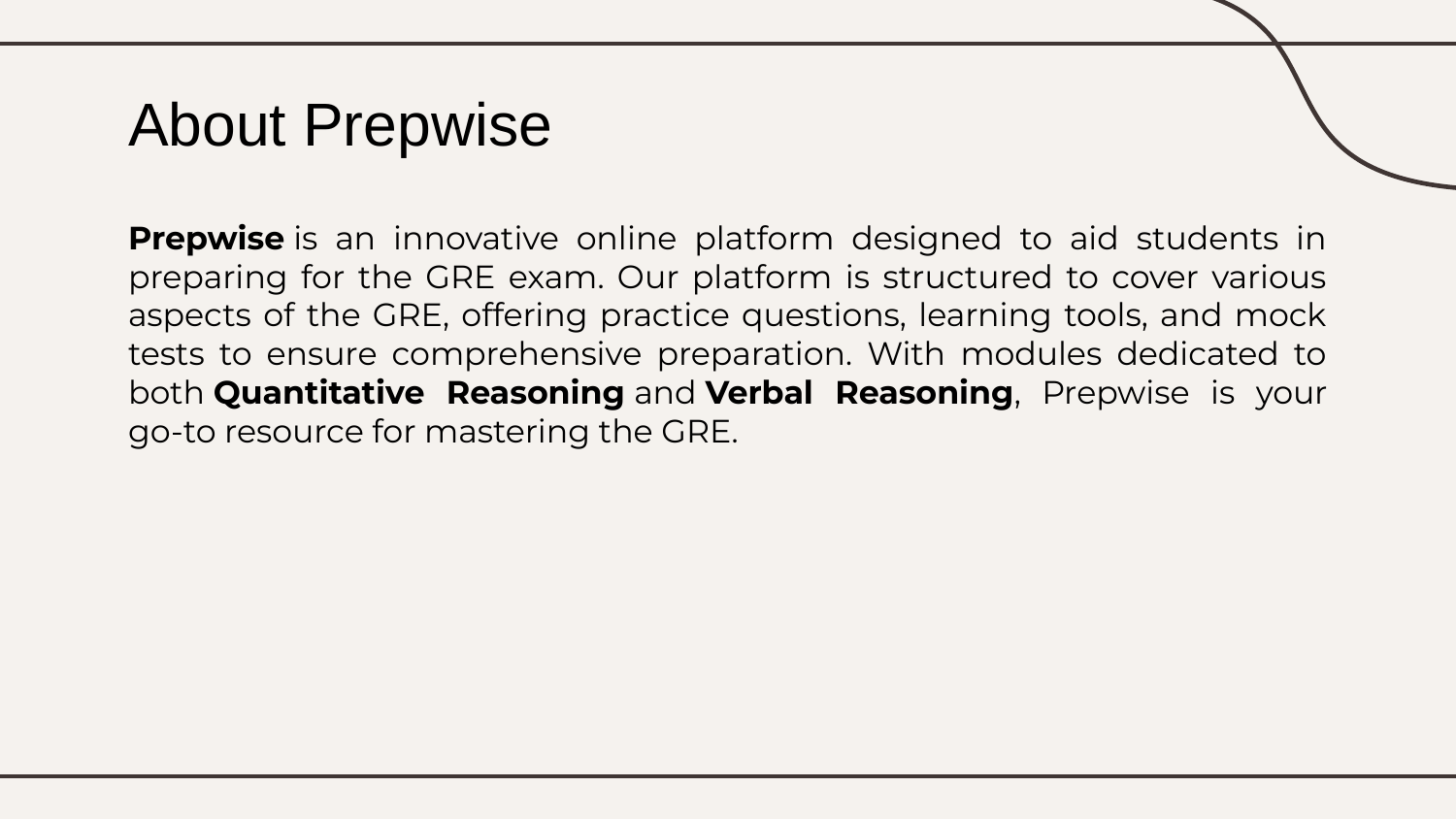

# About Prepwise
Prepwise is an innovative online platform designed to aid students in preparing for the GRE exam. Our platform is structured to cover various aspects of the GRE, offering practice questions, learning tools, and mock tests to ensure comprehensive preparation. With modules dedicated to both Quantitative Reasoning and Verbal Reasoning, Prepwise is your go-to resource for mastering the GRE.